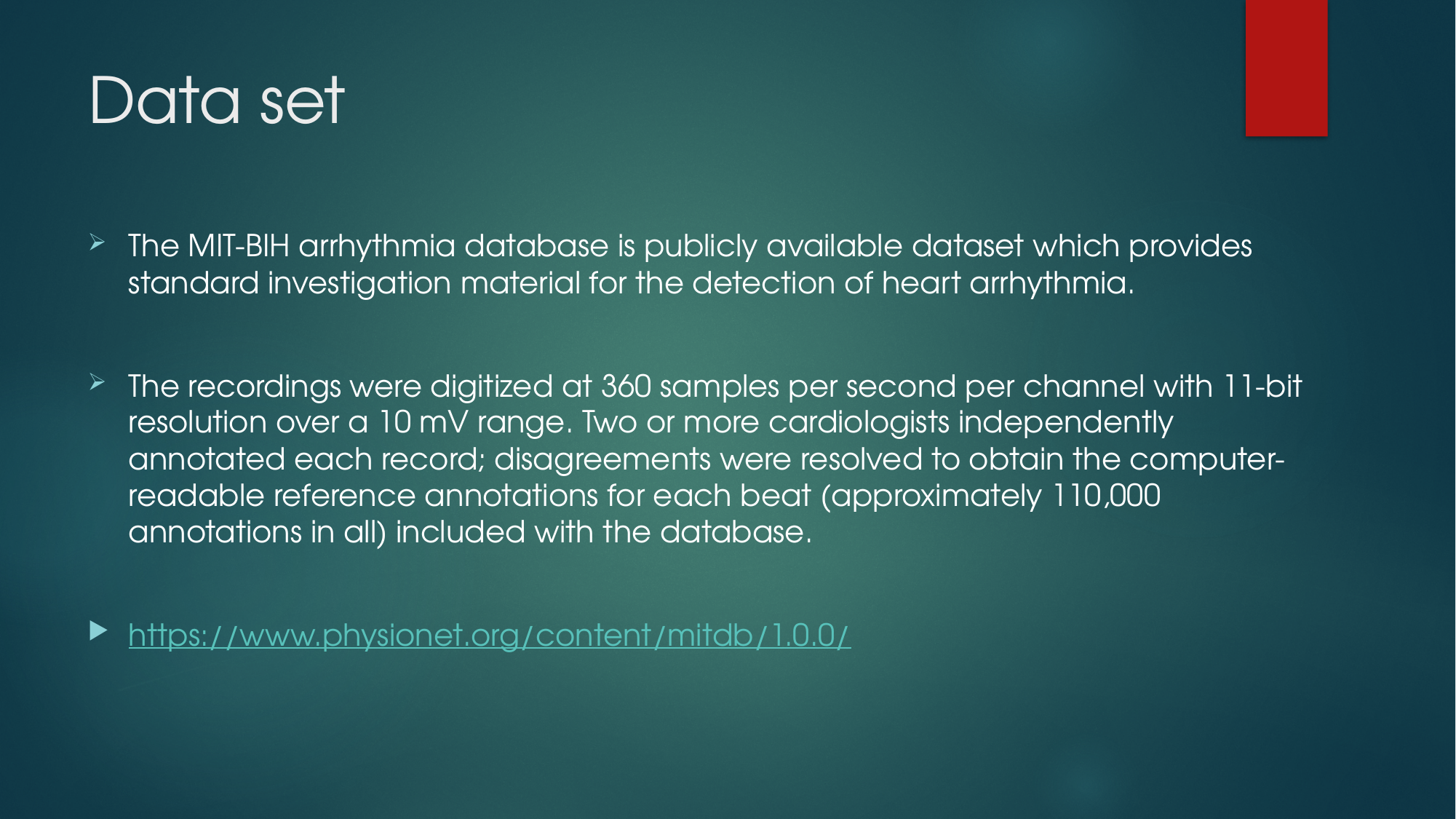

# Data set
The MIT-BIH arrhythmia database is publicly available dataset which provides standard investigation material for the detection of heart arrhythmia.

The recordings were digitized at 360 samples per second per channel with 11-bit resolution over a 10 mV range. Two or more cardiologists independently annotated each record; disagreements were resolved to obtain the computer-readable reference annotations for each beat (approximately 110,000 annotations in all) included with the database.

https://www.physionet.org/content/mitdb/1.0.0/